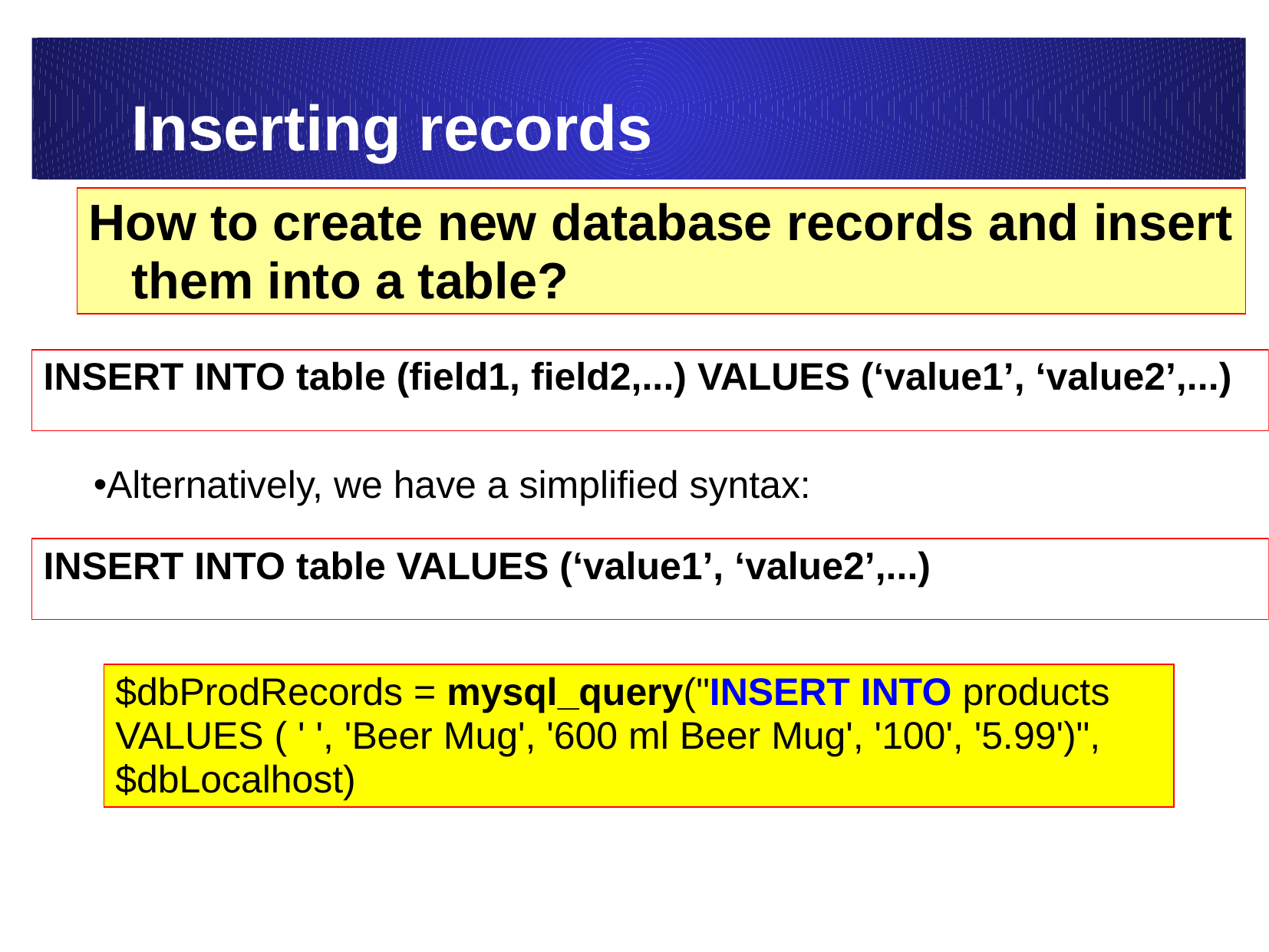

# Inserting records
How to create new database records and insert them into a table?
INSERT INTO table (field1, field2,...) VALUES (‘value1’, ‘value2’,...)
Alternatively, we have a simplified syntax:
INSERT INTO table VALUES (‘value1’, ‘value2’,...)
$dbProdRecords = mysql_query("INSERT INTO products VALUES ( ' ', 'Beer Mug', '600 ml Beer Mug', '100', '5.99')", $dbLocalhost)